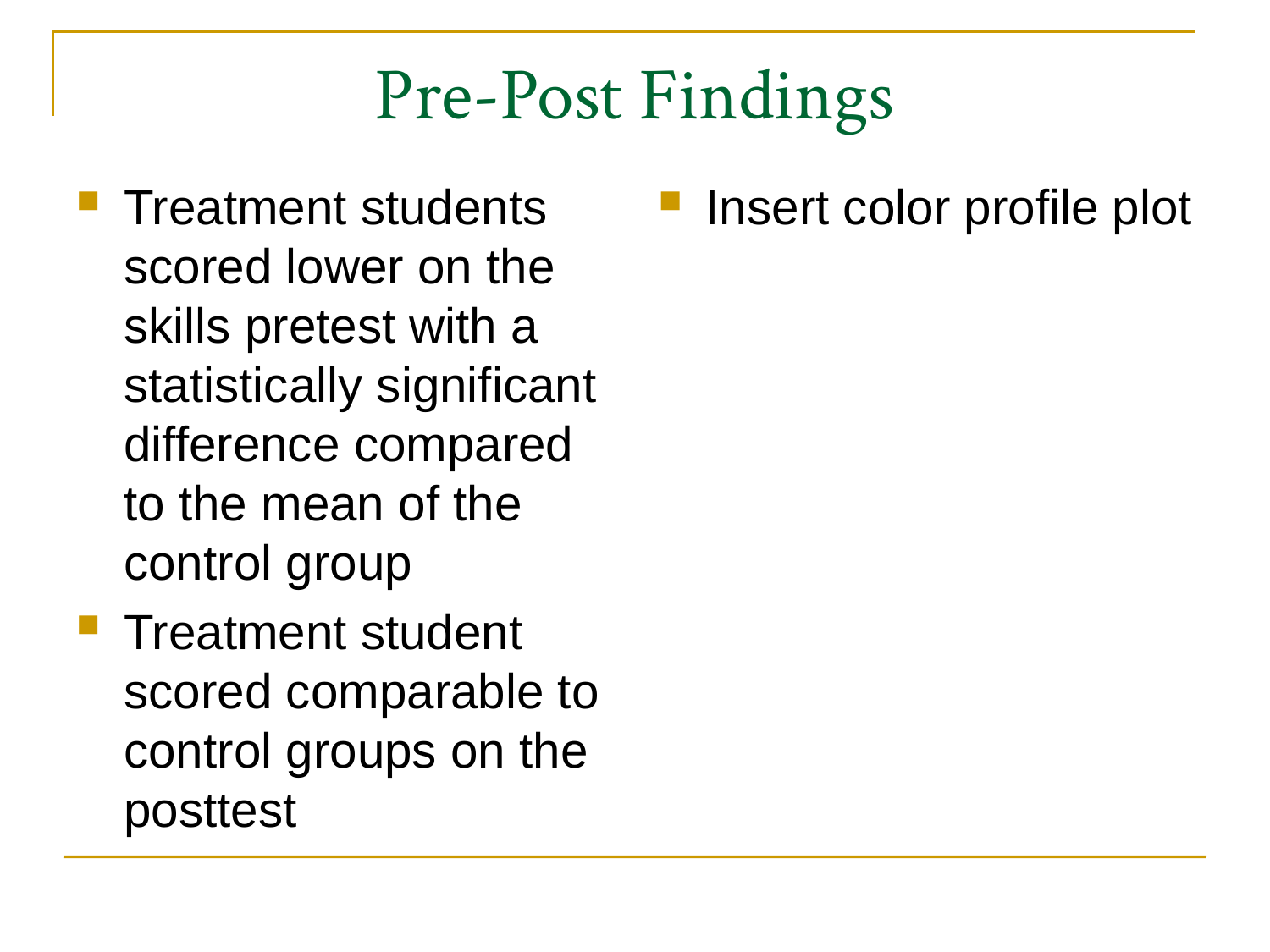

# Pre-Post Findings
Treatment students scored lower on the skills pretest with a statistically significant difference compared to the mean of the control group
Treatment student scored comparable to control groups on the posttest

Insert color profile plot